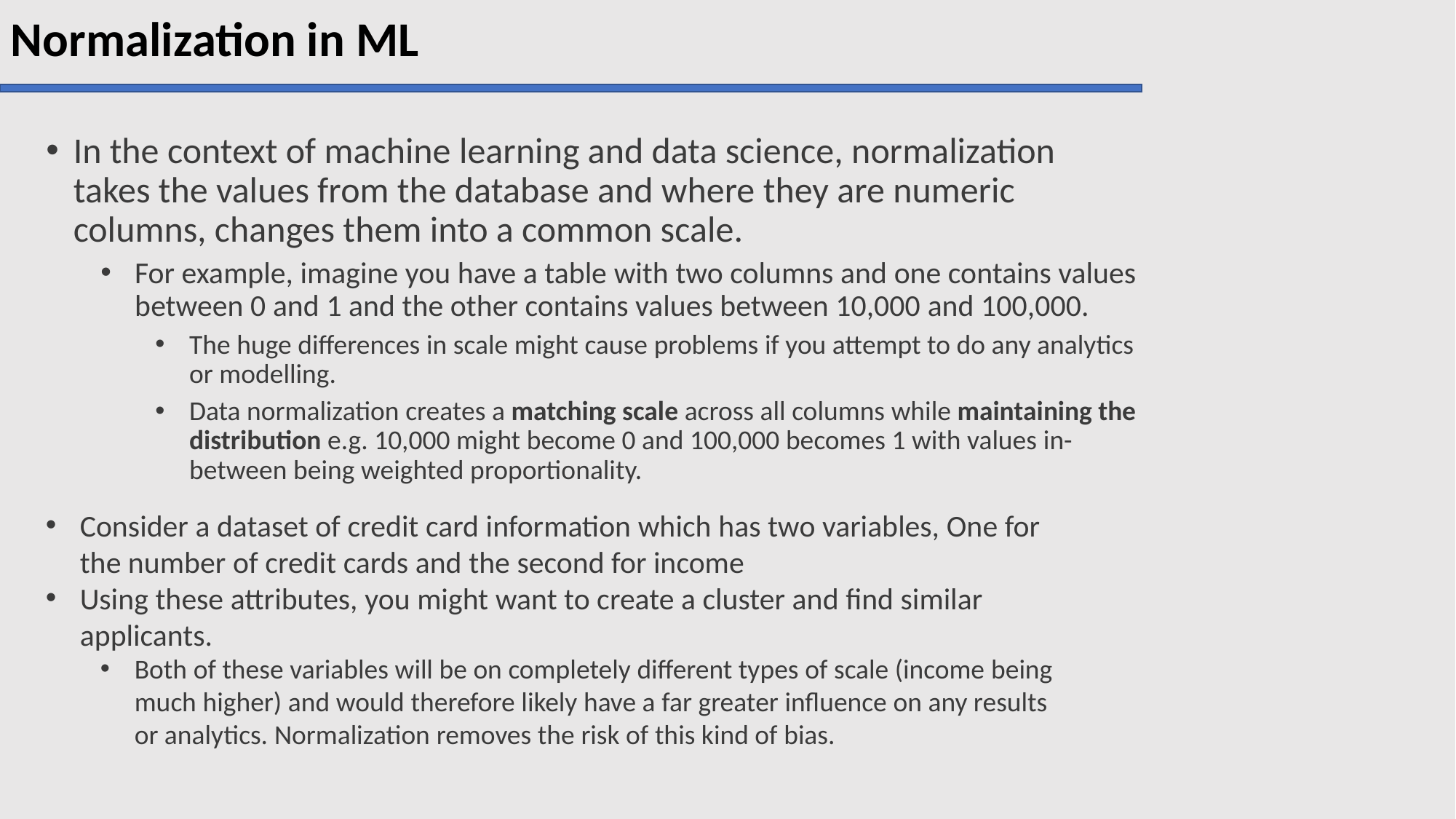

Normalization in ML
In the context of machine learning and data science, normalization takes the values from the database and where they are numeric columns, changes them into a common scale.
For example, imagine you have a table with two columns and one contains values between 0 and 1 and the other contains values between 10,000 and 100,000.
The huge differences in scale might cause problems if you attempt to do any analytics or modelling.
Data normalization creates a matching scale across all columns while maintaining the distribution e.g. 10,000 might become 0 and 100,000 becomes 1 with values in-between being weighted proportionality.​

Consider a dataset of credit card information which has two variables, One for the number of credit cards and the second for income
Using these attributes, you might want to create a cluster and find similar applicants.
Both of these variables will be on completely different types of scale (income being much higher) and would therefore likely have a far greater influence on any results or analytics. Normalization removes the risk of this kind of bias.​